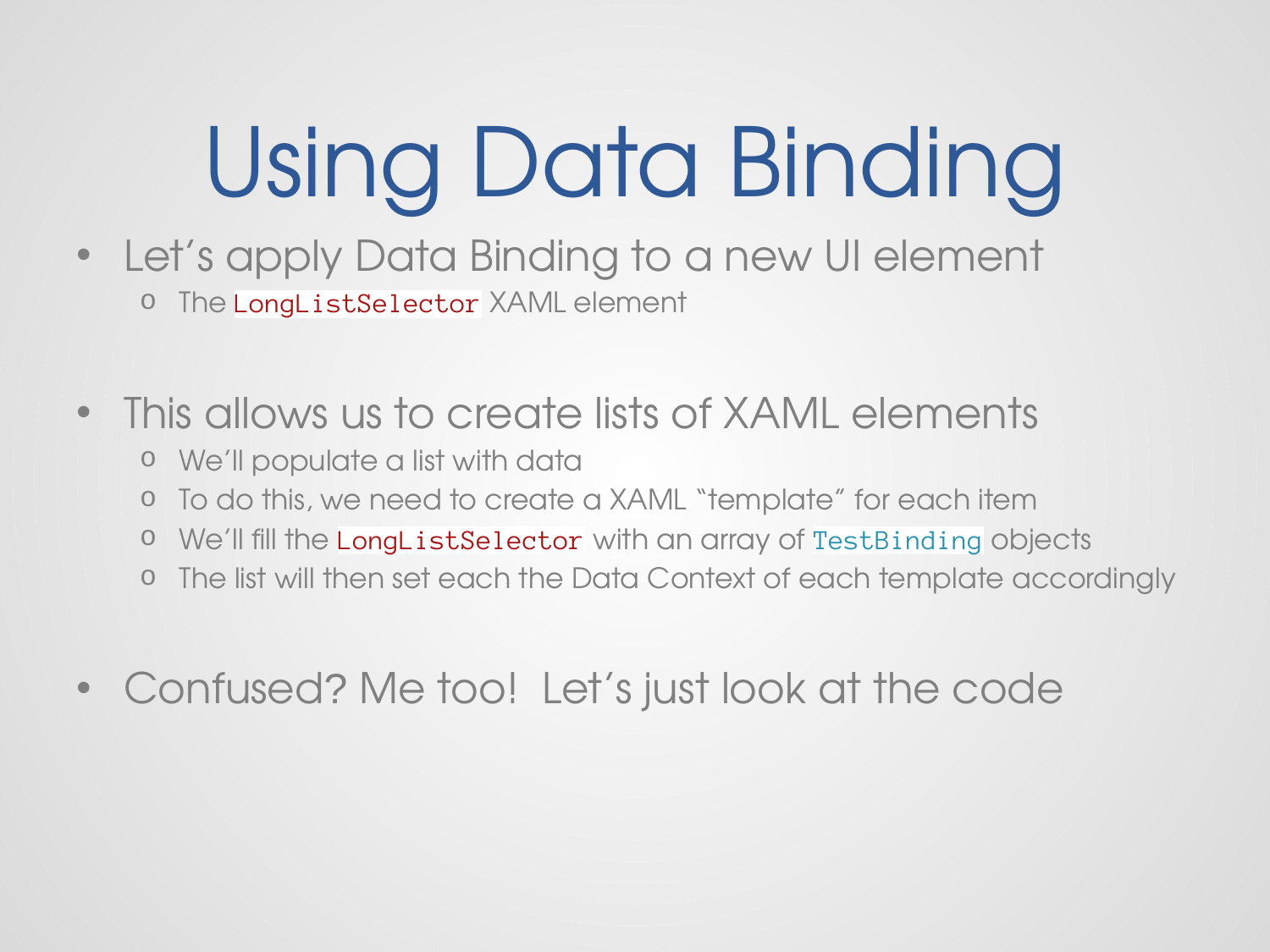

# Using Data Binding
Let’s apply Data Binding to a new UI element
The LongListSelector XAML element

This allows us to create lists of XAML elements
We’ll populate a list with data
To do this, we need to create a XAML “template” for each item
We’ll fill the LongListSelector with an array of TestBinding objects
The list will then set each the Data Context of each template accordingly

Confused? Me too!  Let’s just look at the code